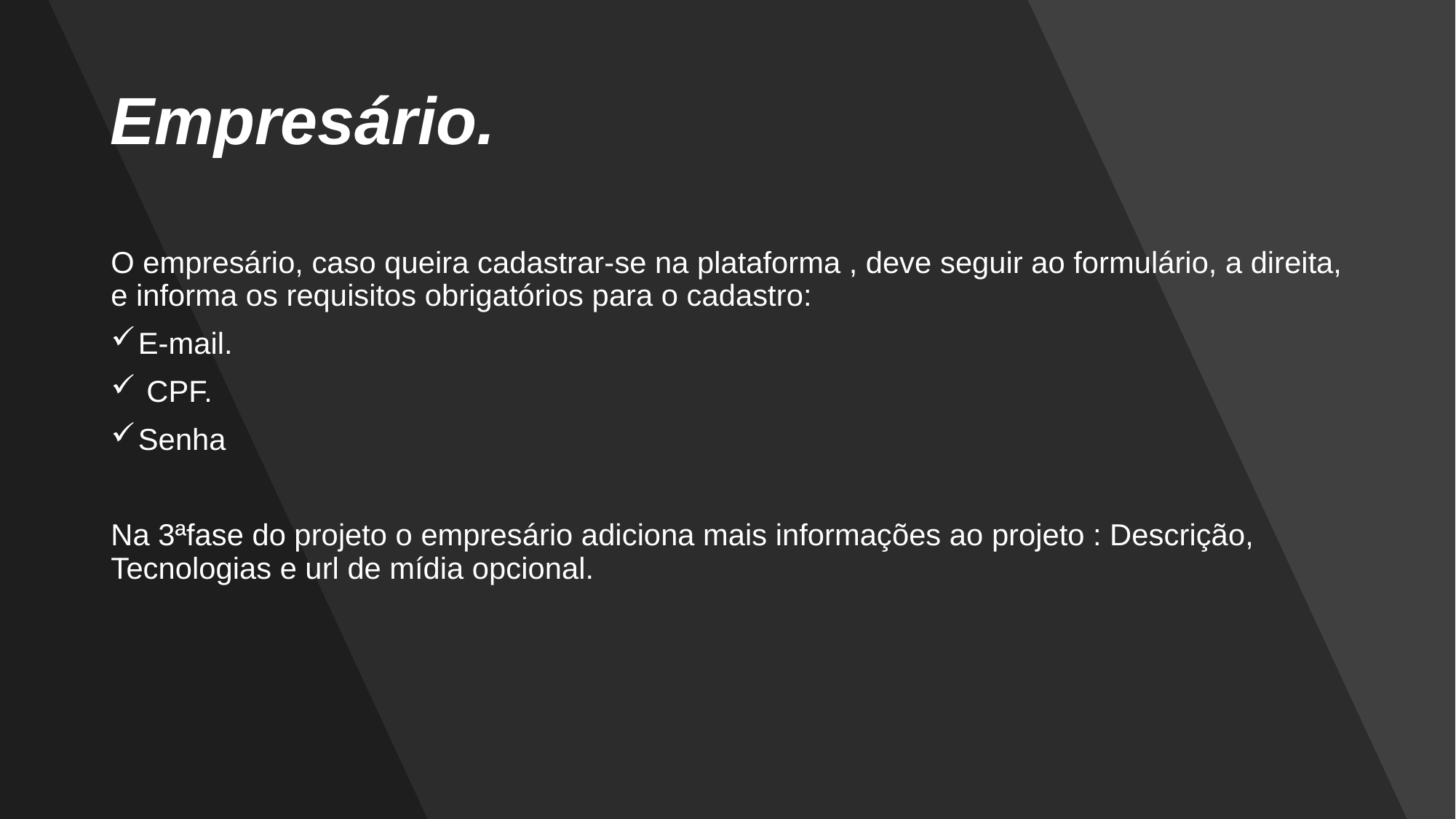

# Empresário.
O empresário, caso queira cadastrar-se na plataforma , deve seguir ao formulário, a direita, e informa os requisitos obrigatórios para o cadastro:
E-mail.
 CPF.
Senha

Na 3ªfase do projeto o empresário adiciona mais informações ao projeto : Descrição, Tecnologias e url de mídia opcional.